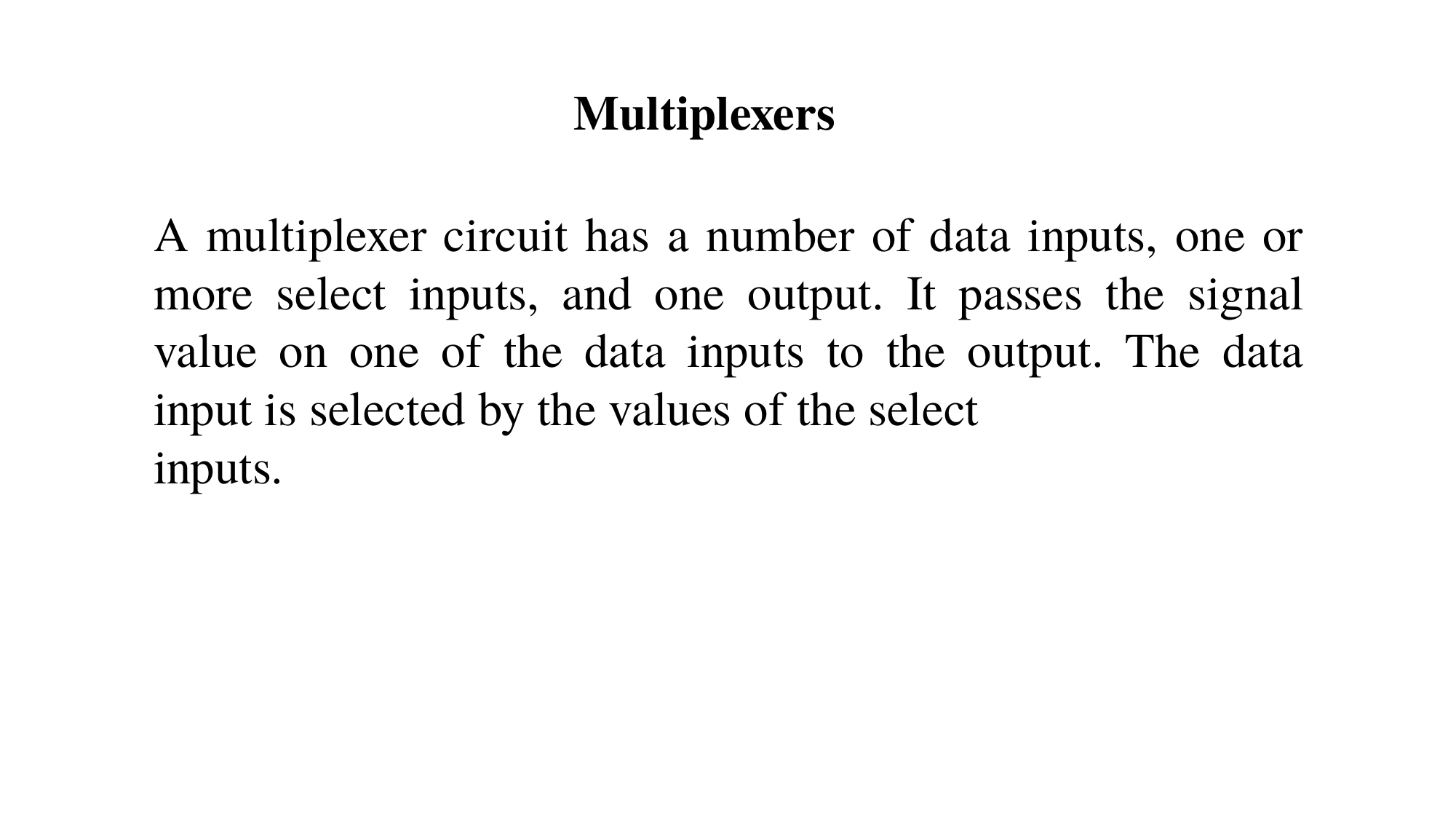

Multiplexers
A multiplexer circuit has a number of data inputs, one or more select inputs, and one output. It passes the signal value on one of the data inputs to the output. The data input is selected by the values of the select
inputs.